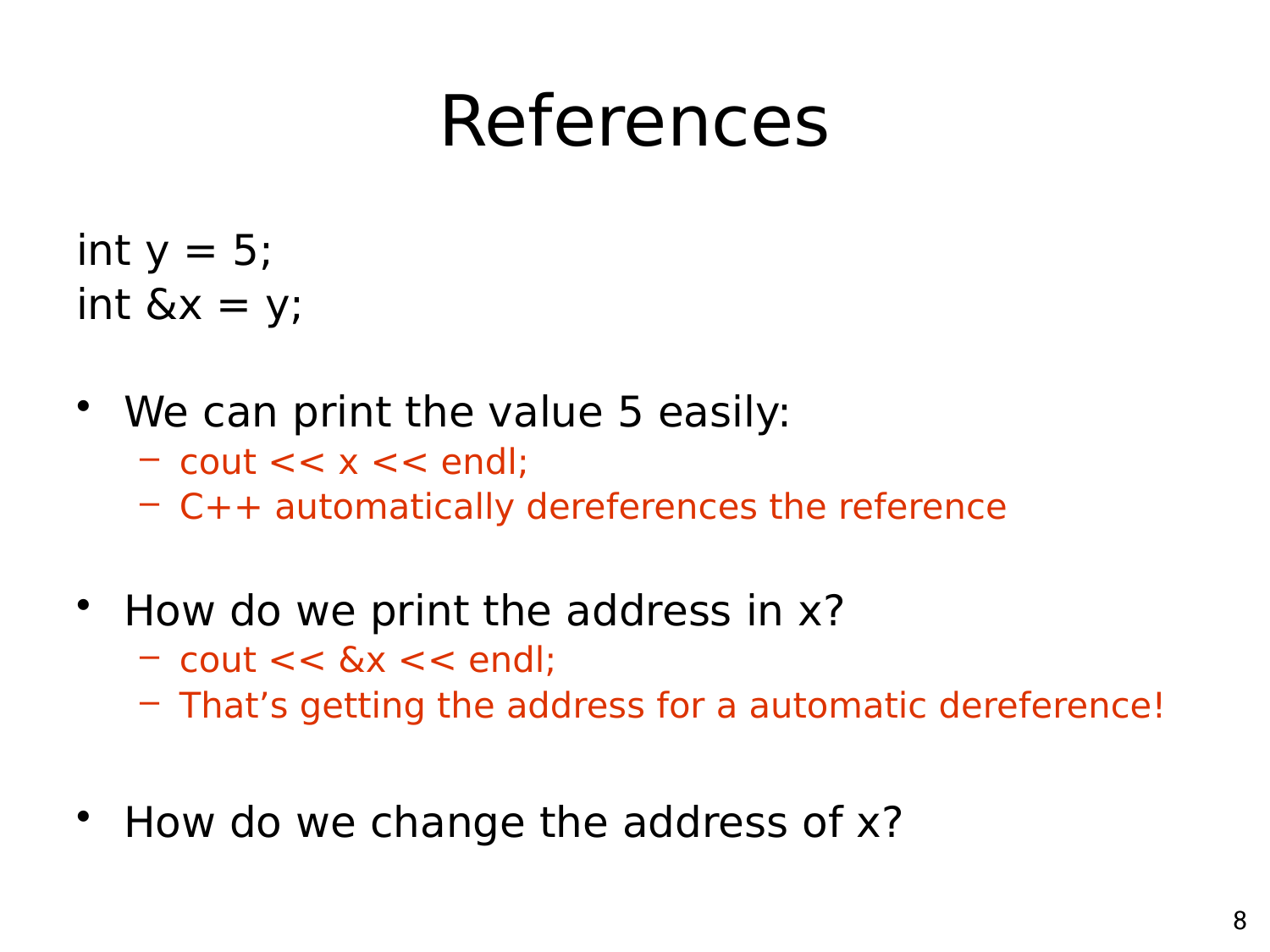

# References
int y = 5;
int &x = y;

We can print the value 5 easily:
cout << x << endl;
C++ automatically dereferences the reference

How do we print the address in x?
cout << &x << endl;
That’s getting the address for a automatic dereference!

How do we change the address of x?